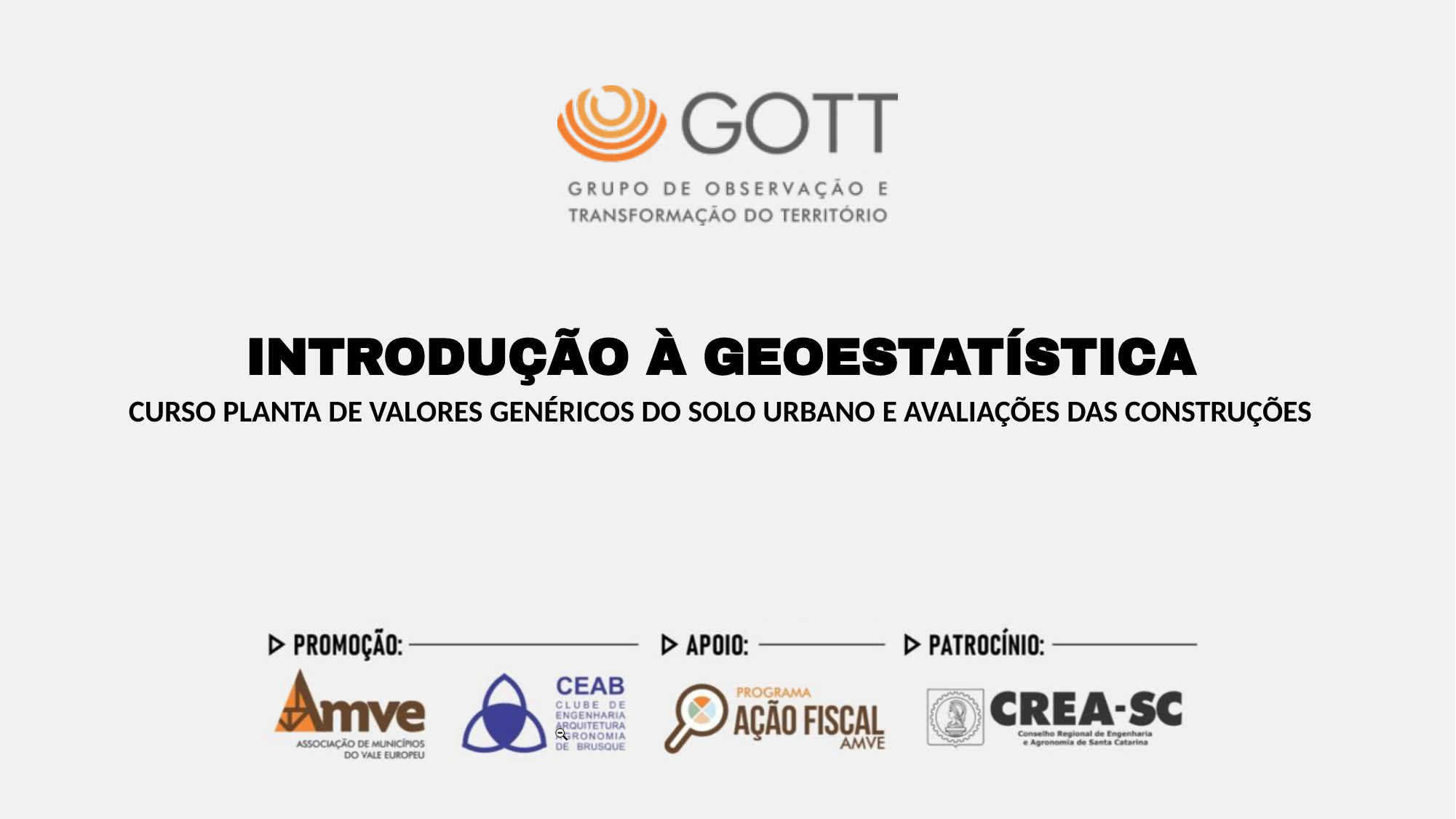

# INTRODUÇÃO À GEOESTATÍSTICA
CURSO PLANTA DE VALORES GENÉRICOS DO SOLO URBANO E AVALIAÇÕES DAS CONSTRUÇÕES